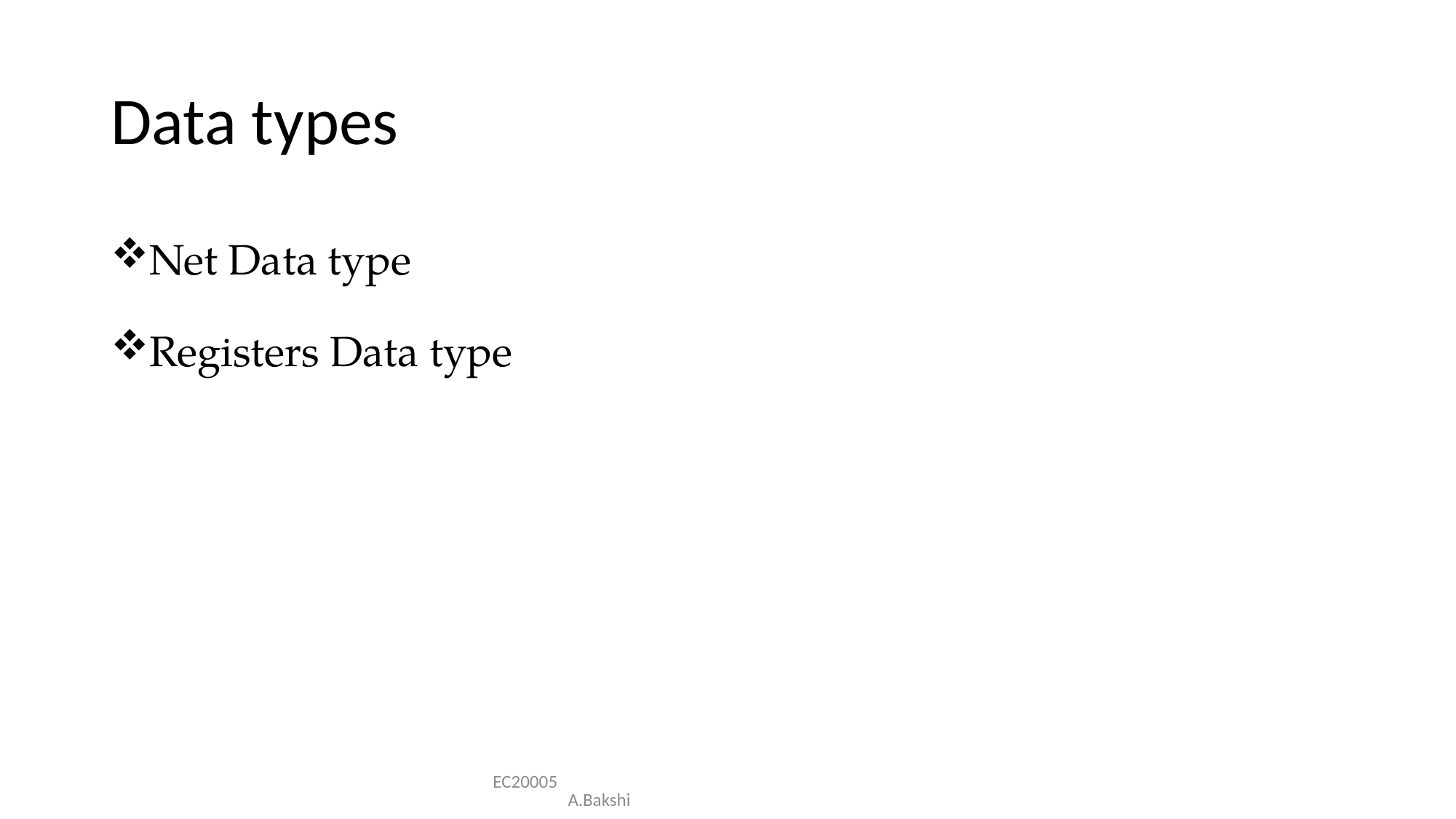

# Data types
Net Data type
Registers Data type
EC20005                                                                                                                  A.Bakshi